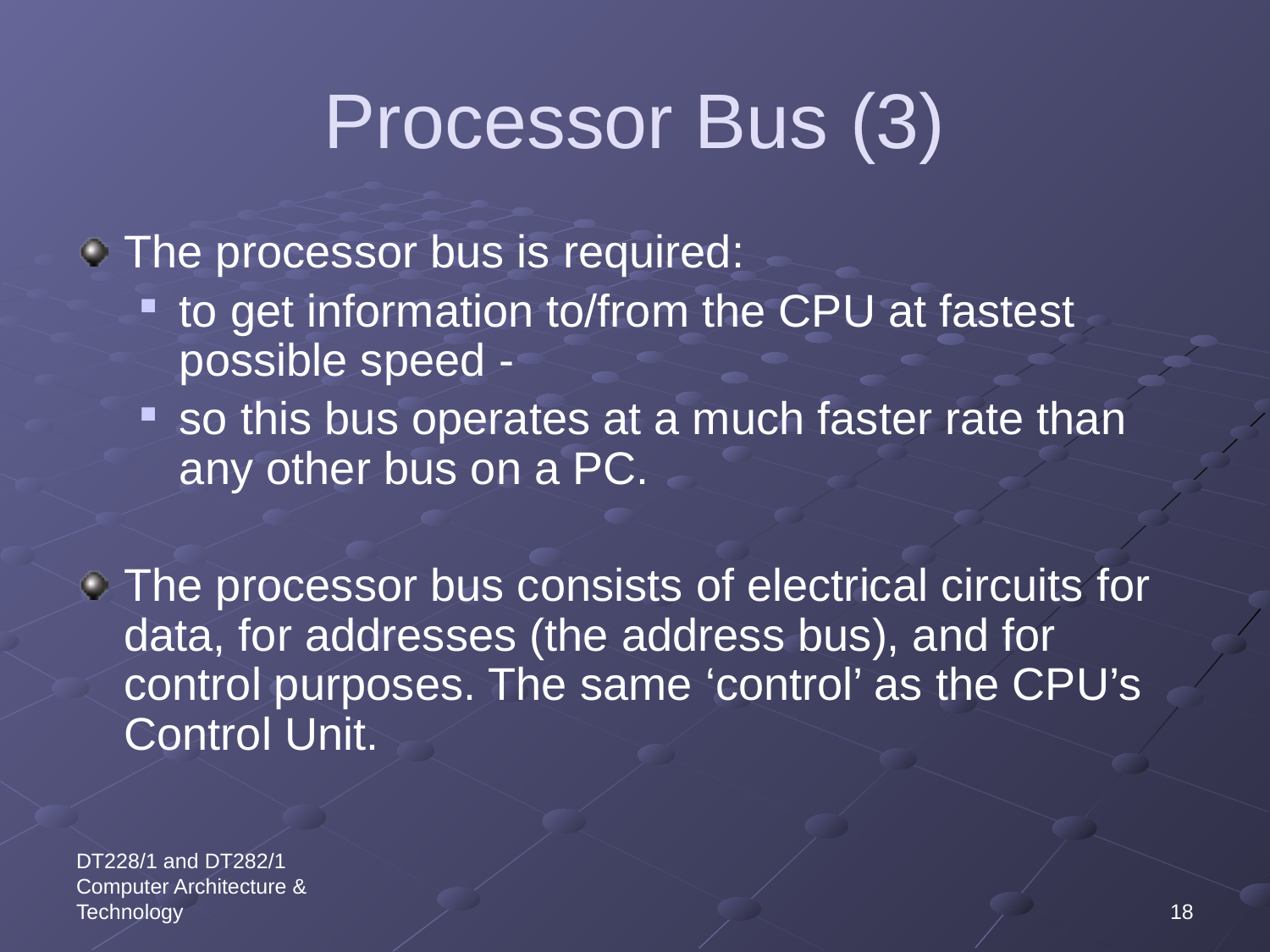

# Processor Bus (3)
The processor bus is required:
to get information to/from the CPU at fastest possible speed -
so this bus operates at a much faster rate than any other bus on a PC.

The processor bus consists of electrical circuits for data, for addresses (the address bus), and for control purposes. The same ‘control’ as the CPU’s Control Unit.
DT228/1 and DT282/1 Computer Architecture & Technology
18